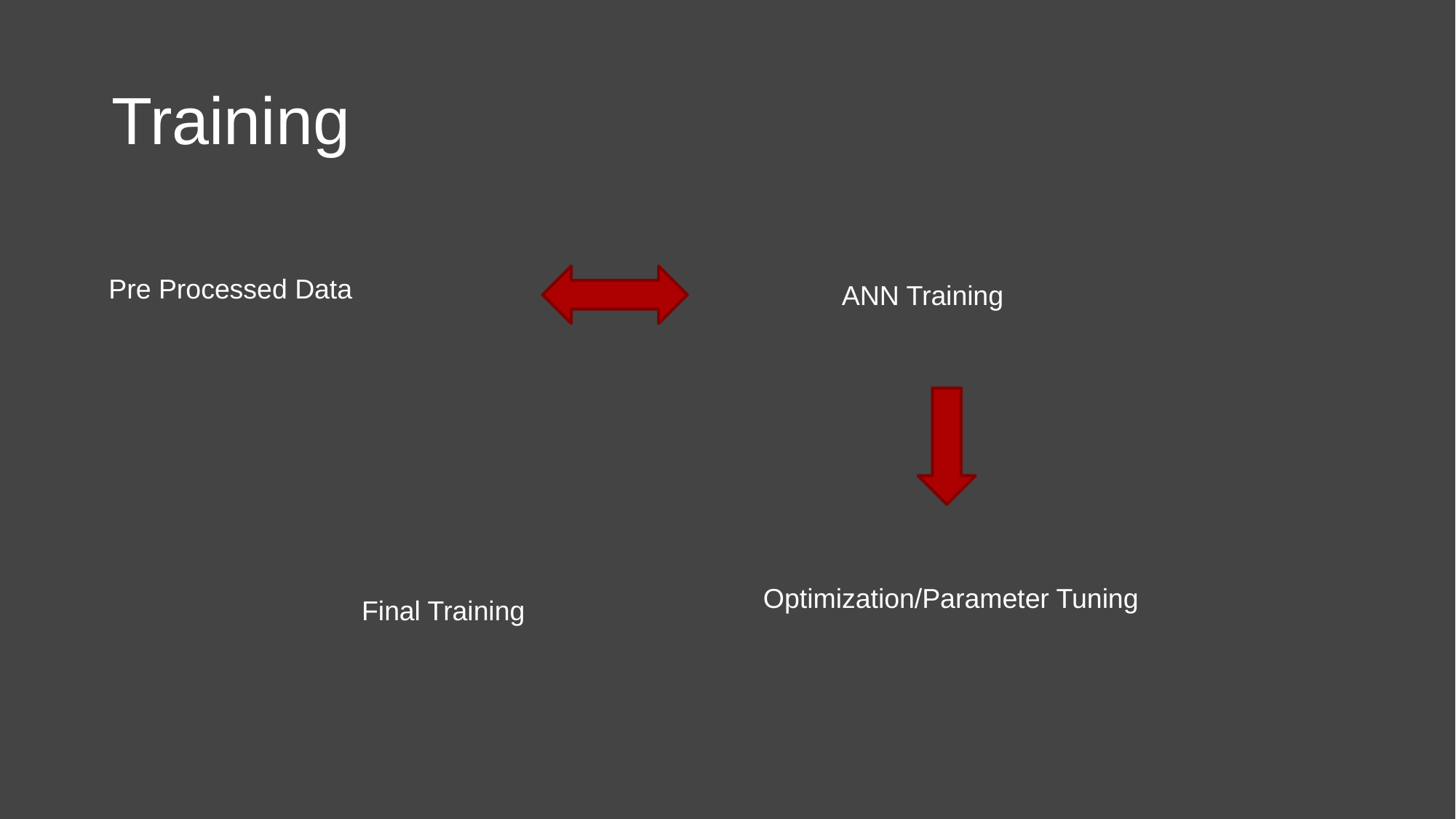

Training
Pre Processed Data

ANN Training

Optimization/Parameter Tuning
Final Training